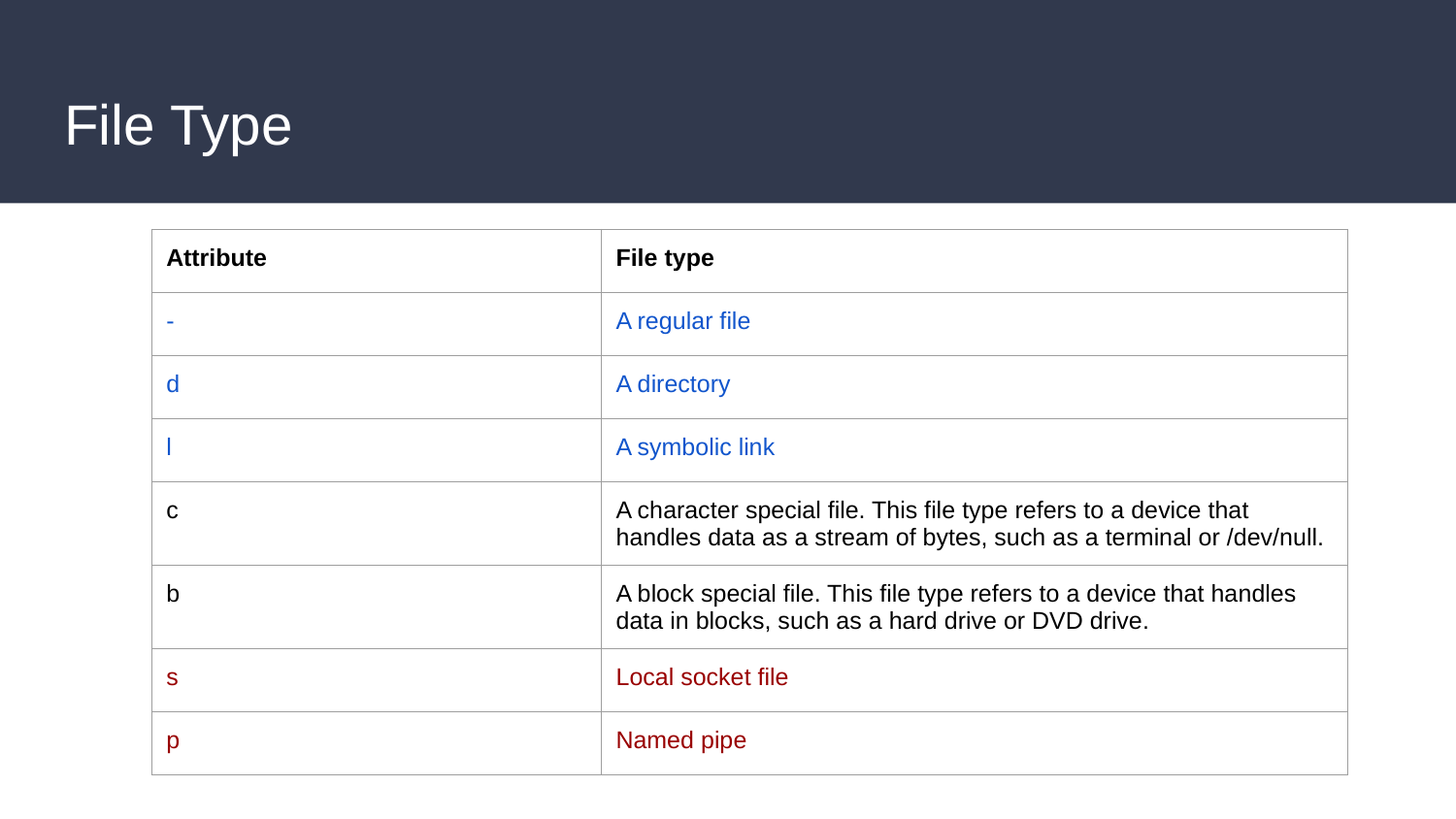

# File Type
| Attribute | File type |
| --- | --- |
| - | A regular file |
| d | A directory |
| l | A symbolic link |
| c | A character special file. This file type refers to a device that handles data as a stream of bytes, such as a terminal or /dev/null. |
| b | A block special file. This file type refers to a device that handles data in blocks, such as a hard drive or DVD drive. |
| s | Local socket file |
| p | Named pipe |